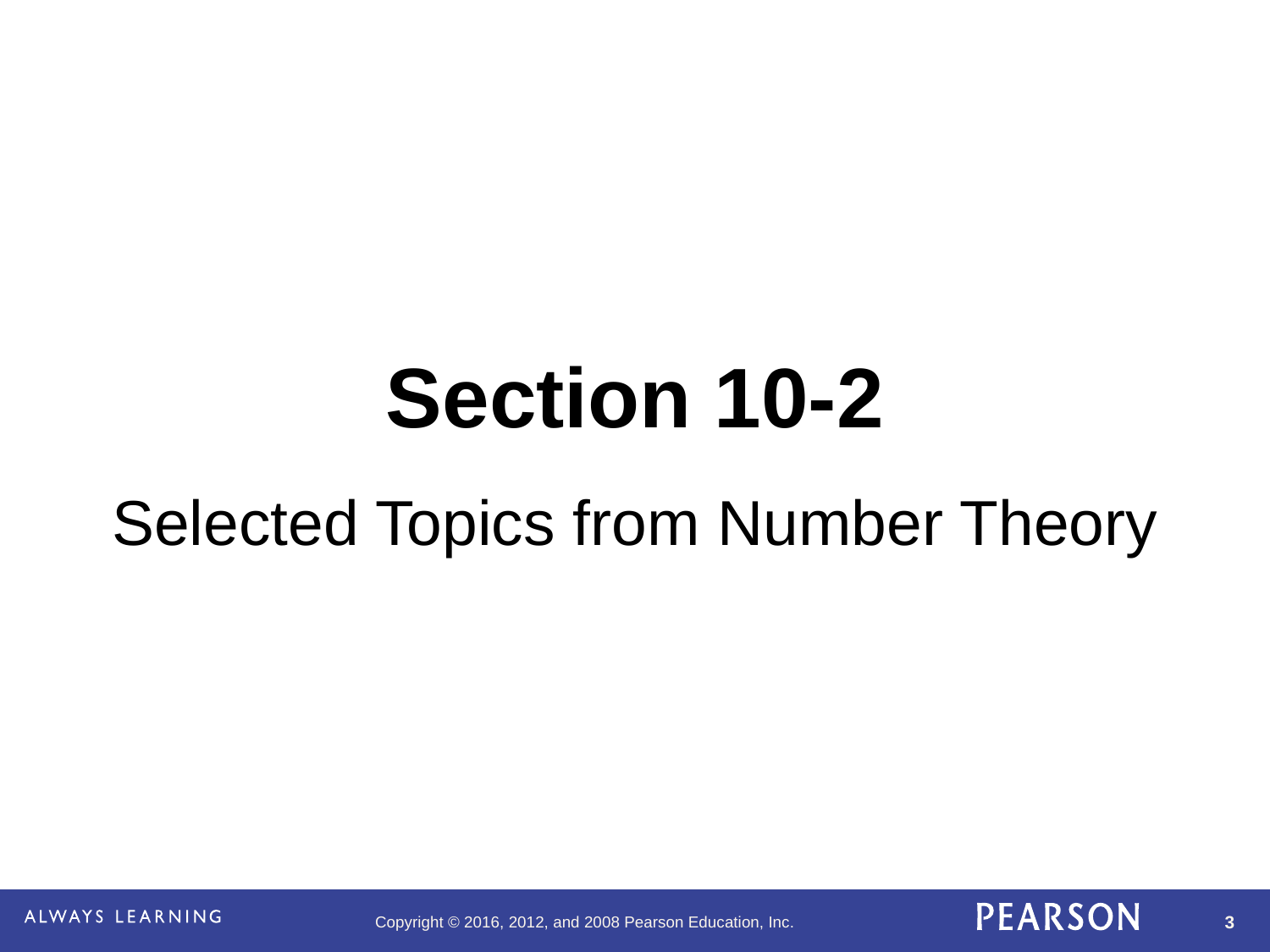

Section 10-2
Selected Topics from Number Theory